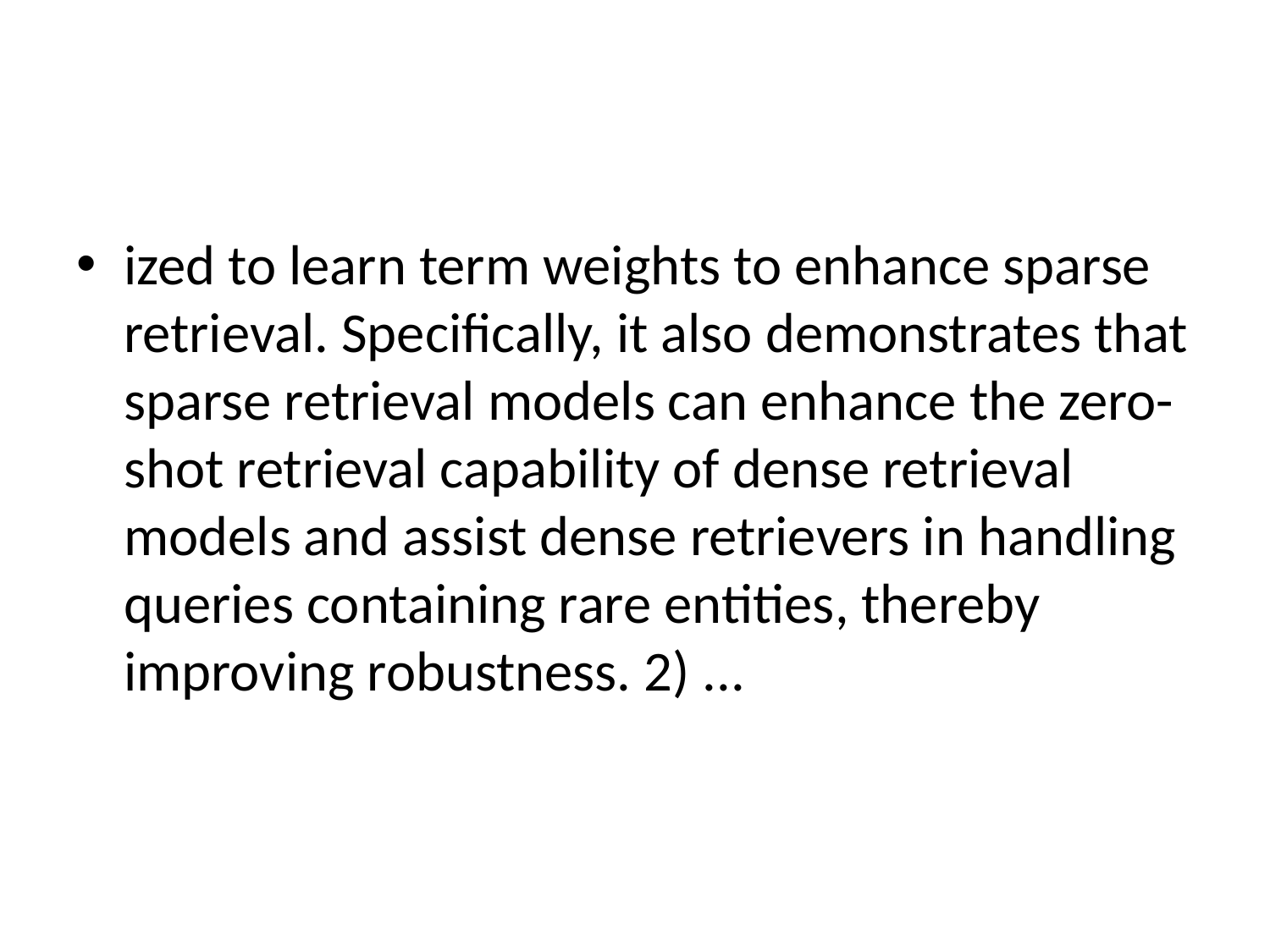

#
ized to learn term weights to enhance sparse retrieval. Specifically, it also demonstrates that sparse retrieval models can enhance the zero-shot retrieval capability of dense retrieval models and assist dense retrievers in handling queries containing rare entities, thereby improving robustness. 2) ...